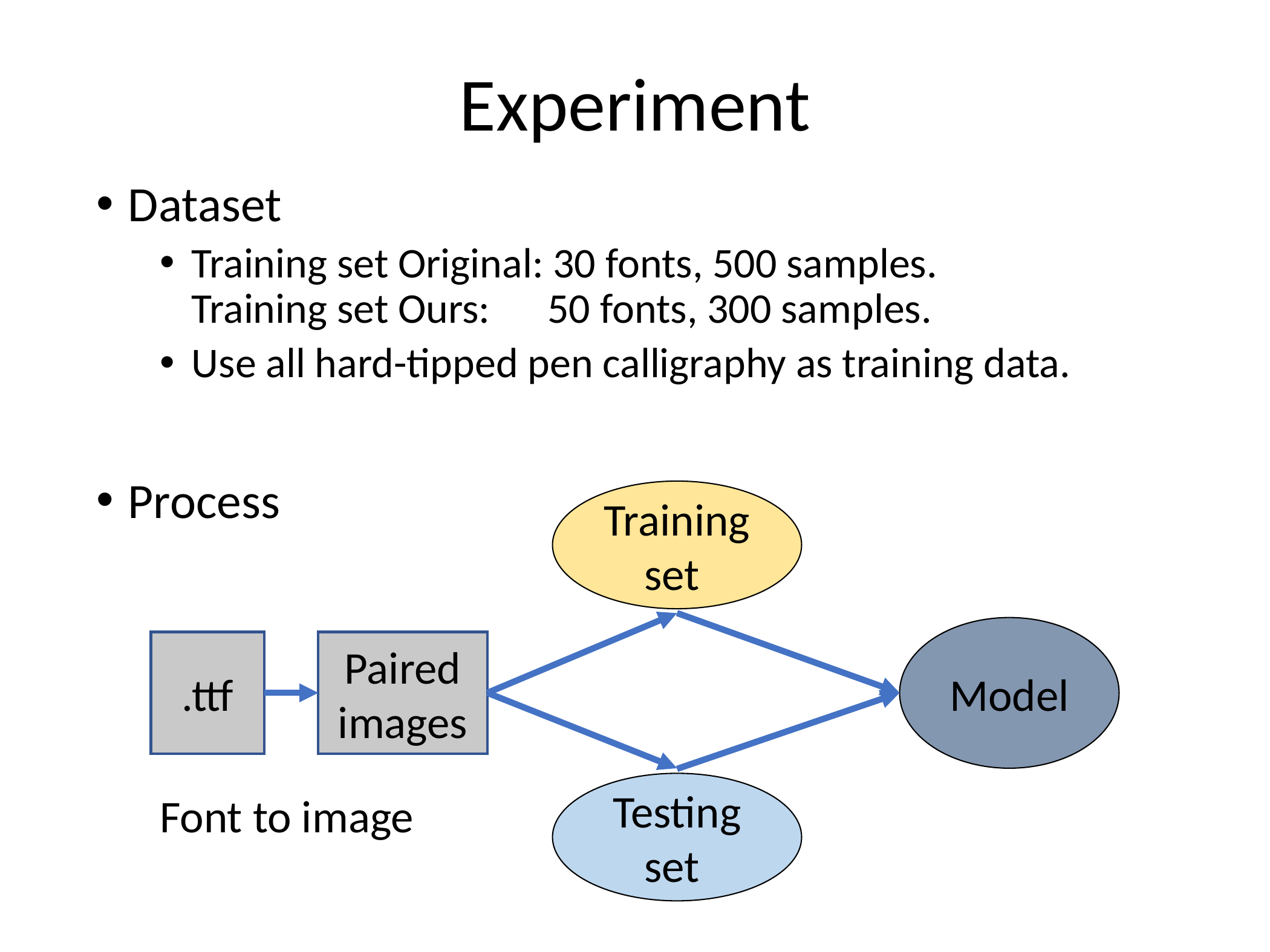

# Experiment
Dataset
Training set Original: 30 fonts, 500 samples.
Training set Ours:      50 fonts, 300 samples.
Use all hard-tipped pen calligraphy as training data.

Process

Training set
Model
.ttf
Paired images
Testing set
Font to image